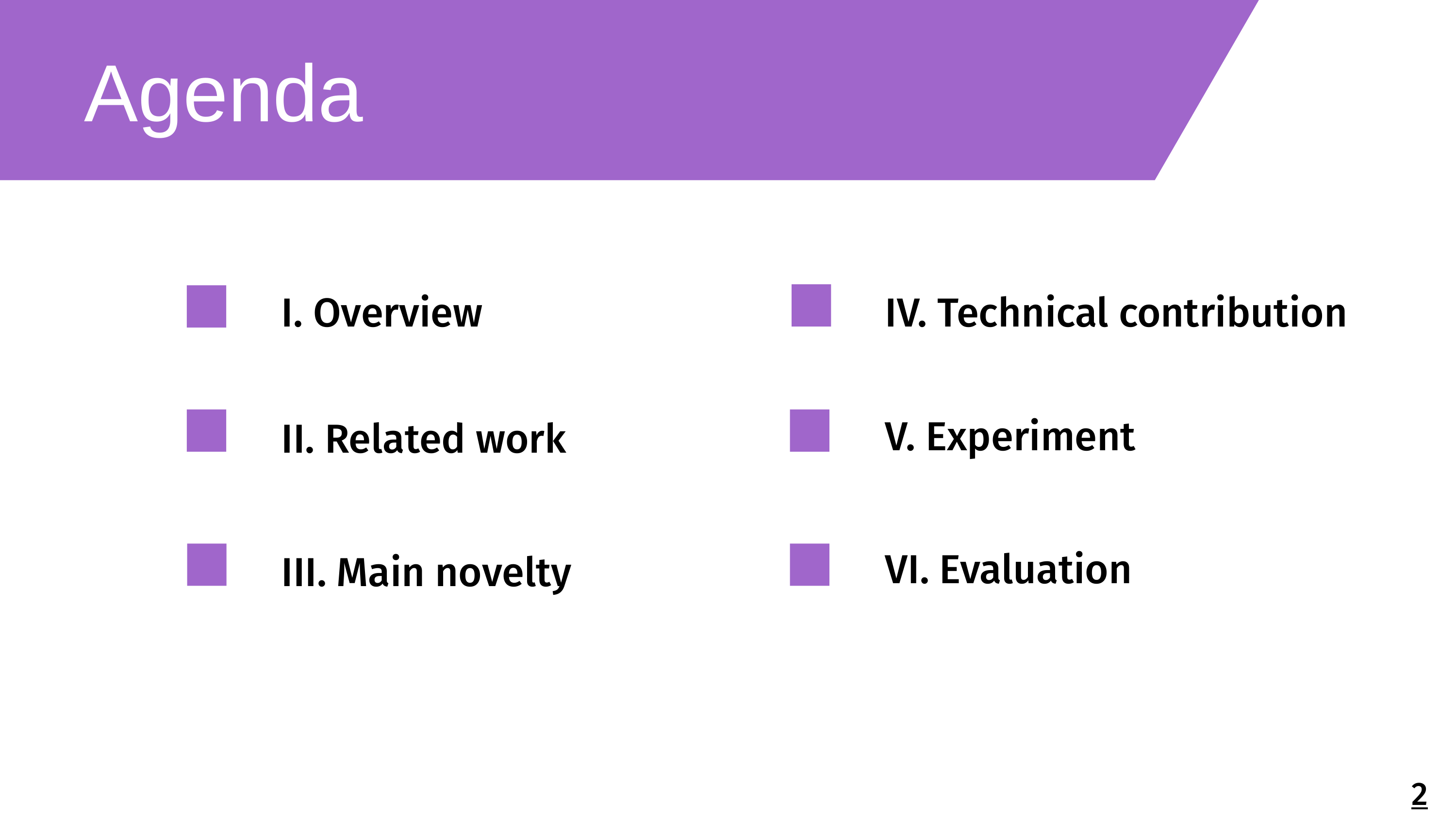

Agenda
I. Overview
IV. Technical contribution

V. Experiment
II. Related work

VI. Evaluation
III. Main novelty

2